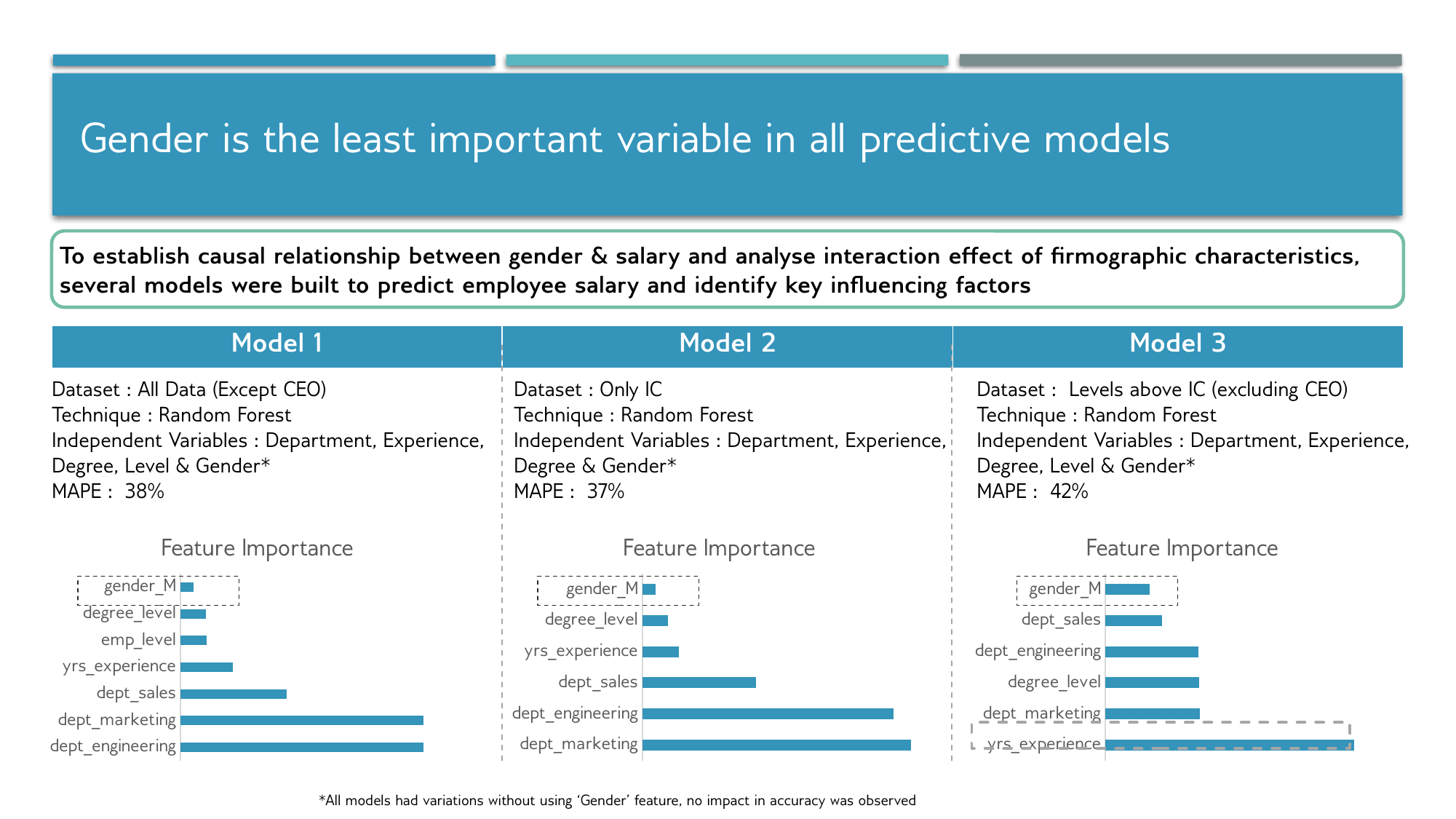

# Gender is the least important variable in all predictive models
To establish causal relationship between gender & salary and analyse interaction effect of firmographic characteristics, several models were built to predict employee salary and identify key influencing factors
| Model 1 | Model 2 | Model 3 |
| --- | --- | --- |
Dataset : All Data (Except CEO)
Technique : Random Forest
Independent Variables : Department, Experience, Degree, Level & Gender*
MAPE :  38%
Dataset : Only IC
Technique : Random Forest
Independent Variables : Department, Experience, Degree & Gender*
MAPE :  37%
Dataset :  Levels above IC (excluding CEO)
Technique : Random Forest
Independent Variables : Department, Experience, Degree, Level & Gender*
MAPE :  42%

### Chart: Feature Importance

| Category | Series 1 |
|---|---|
| dept_engineering | 0.342771 |
| dept_marketing | 0.342116 |
| dept_sales | 0.149638 |
| yrs_experience | 0.07433 |
| emp_level | 0.03672 |
| degree_level | 0.035706 |
| gender_M | 0.018719 |

### Chart: Feature Importance

| Category | Series 1 |
|---|---|
| dept_marketing | 0.378709 |
| dept_engineering | 0.353768 |
| dept_sales | 0.160494 |
| yrs_experience | 0.051801 |
| degree_level | 0.036365 |
| gender_M | 0.018863 |

### Chart: Feature Importance

| Category | Series 1 |
|---|---|
| yrs_experience | 0.394249 |
| dept_marketing | 0.149968 |
| degree_level | 0.148209 |
| dept_engineering | 0.147386 |
| dept_sales | 0.089528 |
| gender_M | 0.070661 |

*All models had variations without using ‘Gender’ feature, no impact in accuracy was observed